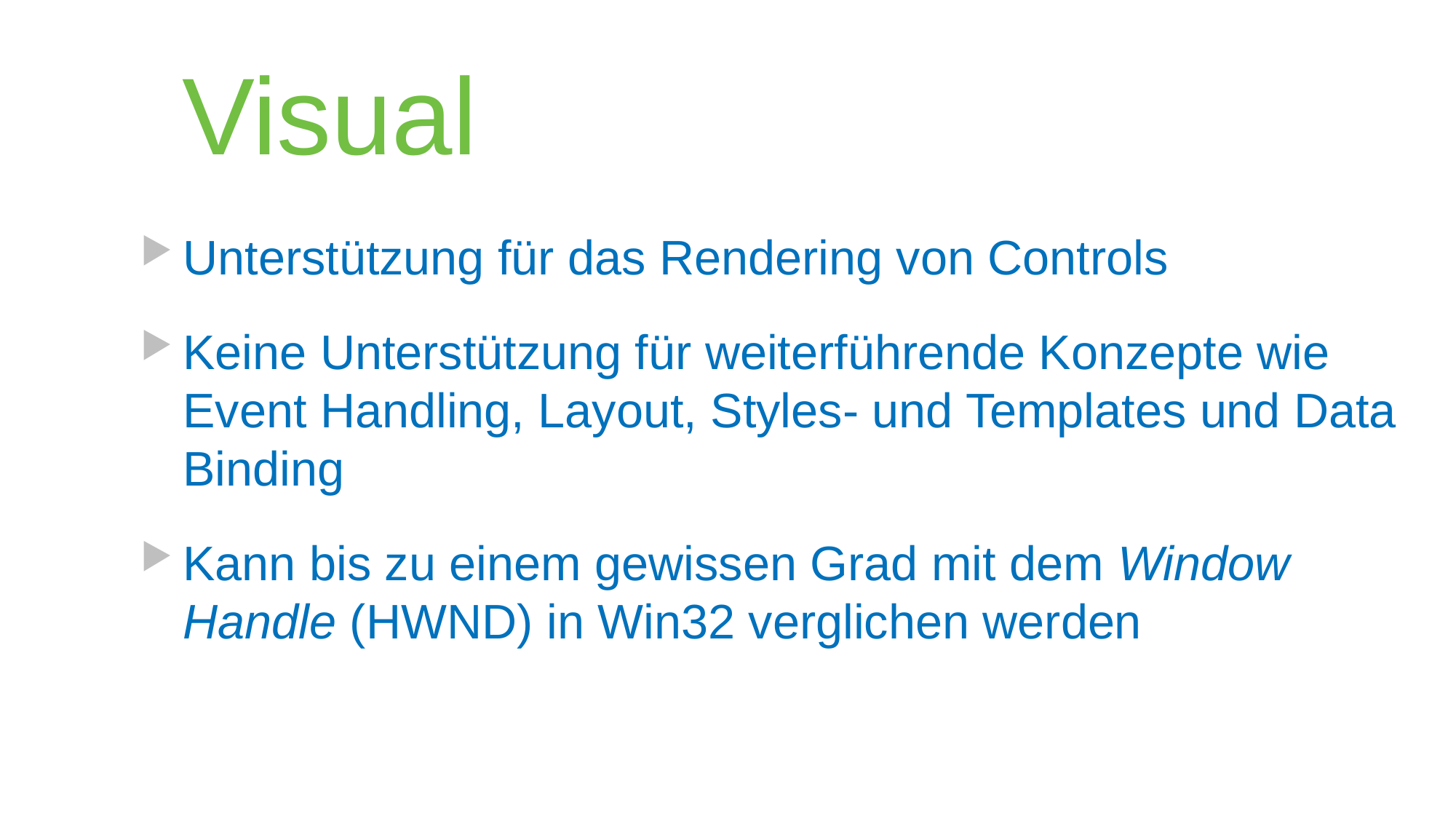

# Visual
Unterstützung für das Rendering von Controls
Keine Unterstützung für weiterführende Konzepte wie Event Handling, Layout, Styles- und Templates und Data Binding
Kann bis zu einem gewissen Grad mit dem Window Handle (HWND) in Win32 verglichen werden